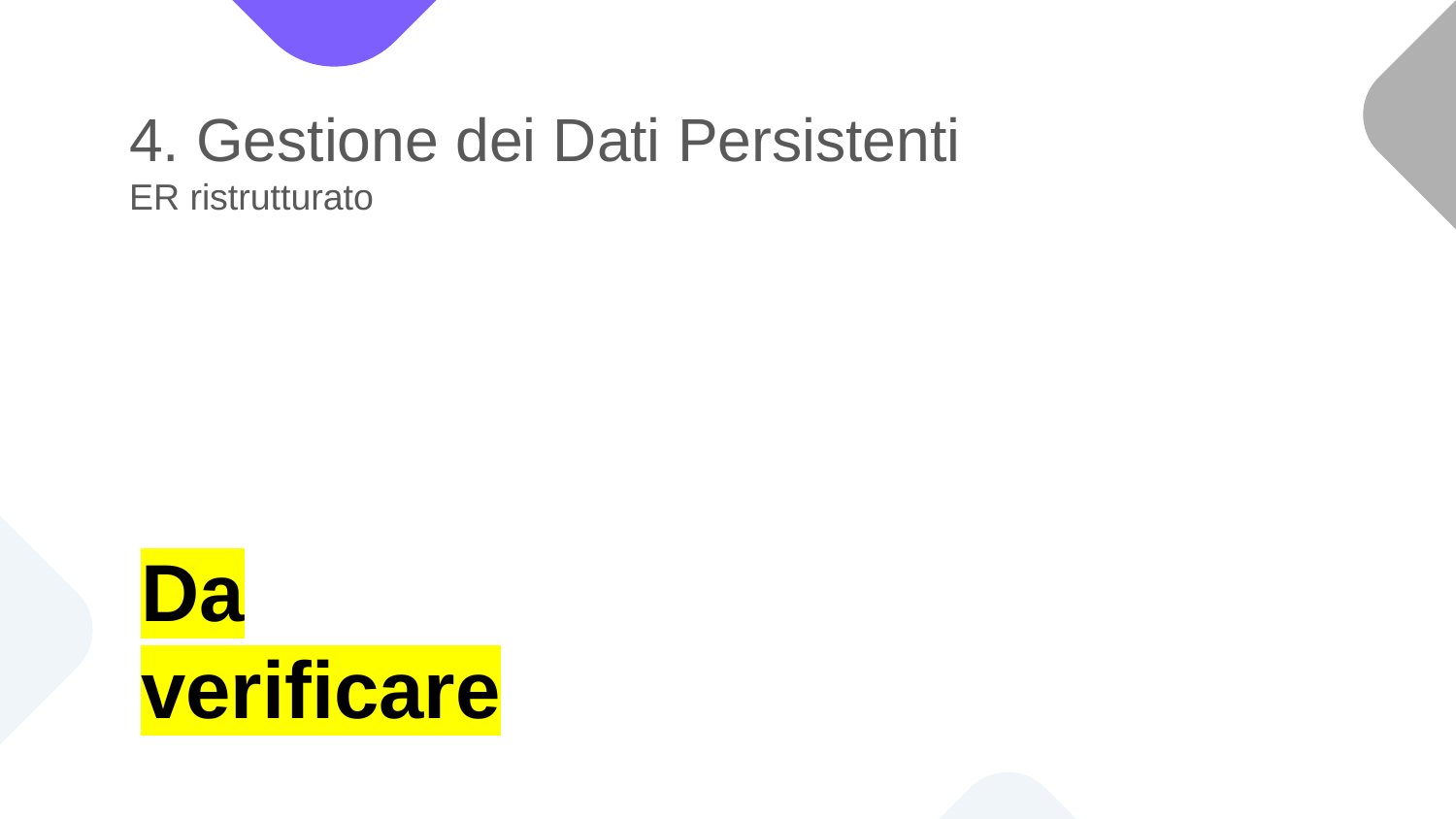

# 4. Gestione dei Dati Persistenti ER ristrutturato
Da verificare